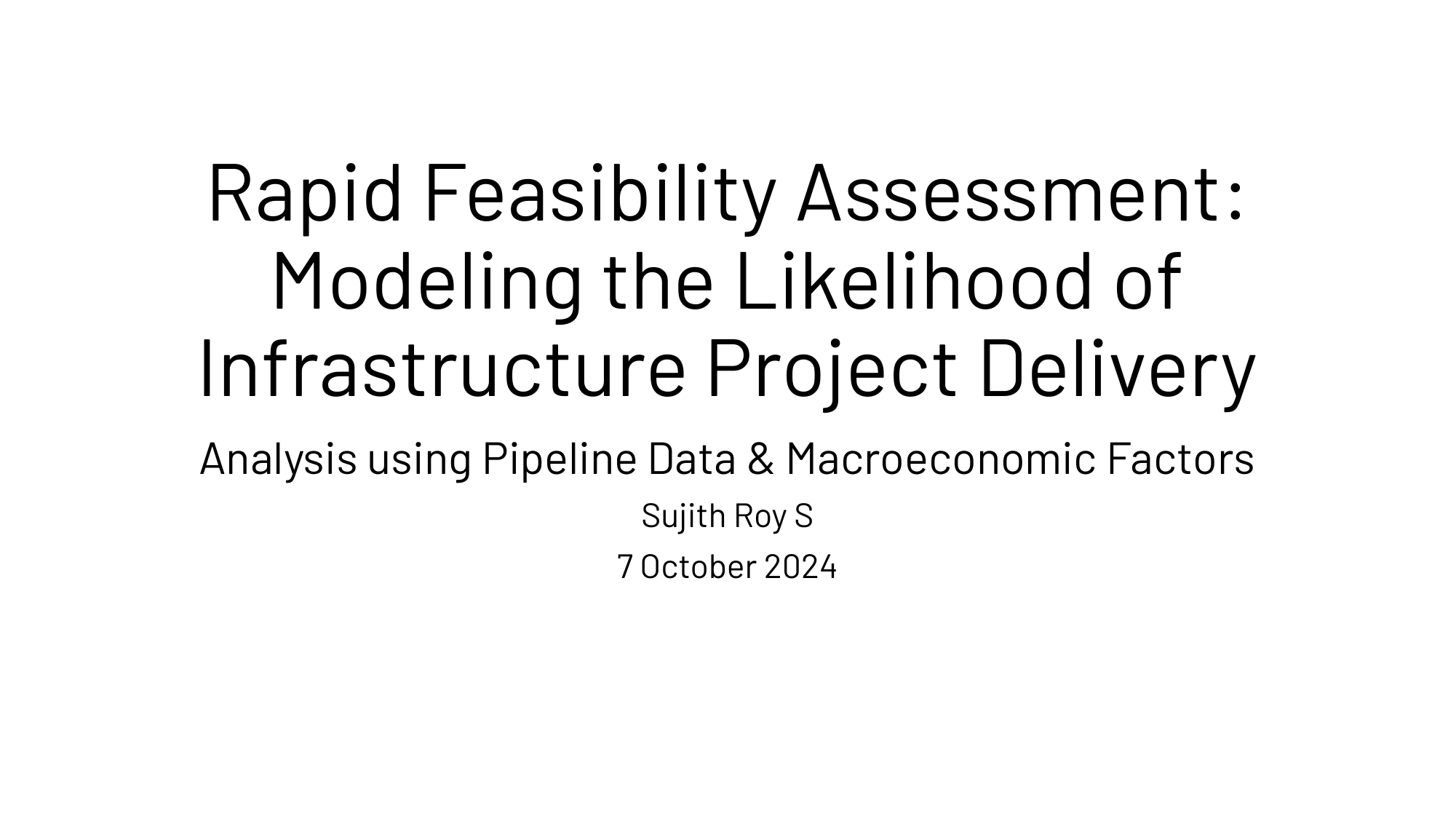

# Rapid Feasibility Assessment: Modeling the Likelihood of Infrastructure Project Delivery
Analysis using Pipeline Data & Macroeconomic Factors
Sujith Roy S
7 October 2024